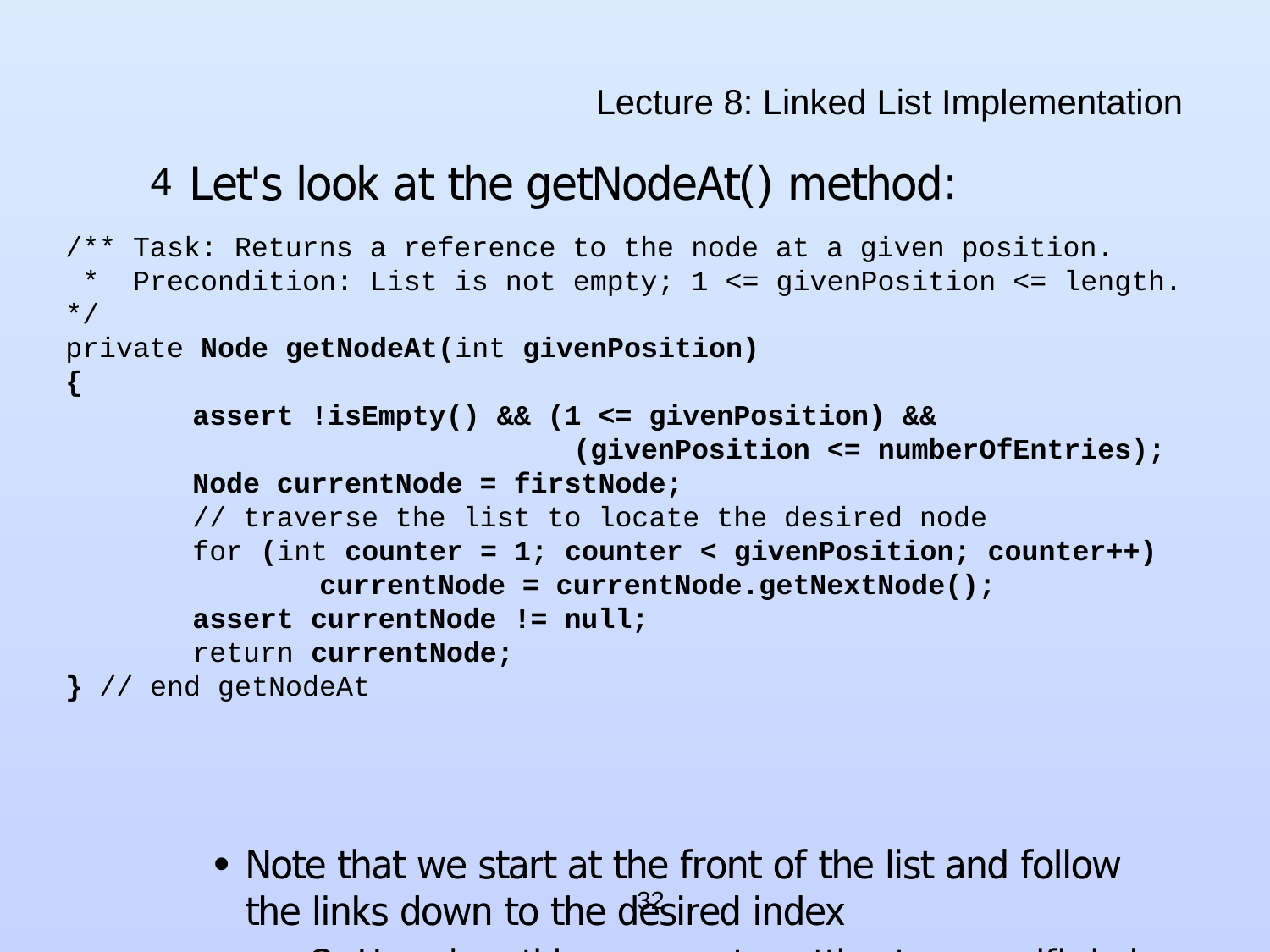

# Lecture 8: Linked List Implementation
Let's look at the getNodeAt() method:

Note that we start at the front of the list and follow the links down to the desired index
Q: How does this compare to getting to a specific index in an array?
/** Task: Returns a reference to the node at a given position.
 *  Precondition: List is not empty; 1 <= givenPosition <= length. */
private Node getNodeAt(int givenPosition)
{
	assert !isEmpty() && (1 <= givenPosition) &&
				(givenPosition <= numberOfEntries);
	Node currentNode = firstNode;
	// traverse the list to locate the desired node
	for (int counter = 1; counter < givenPosition; counter++)
		currentNode = currentNode.getNextNode();
	assert currentNode != null;
	return currentNode;
} // end getNodeAt
32